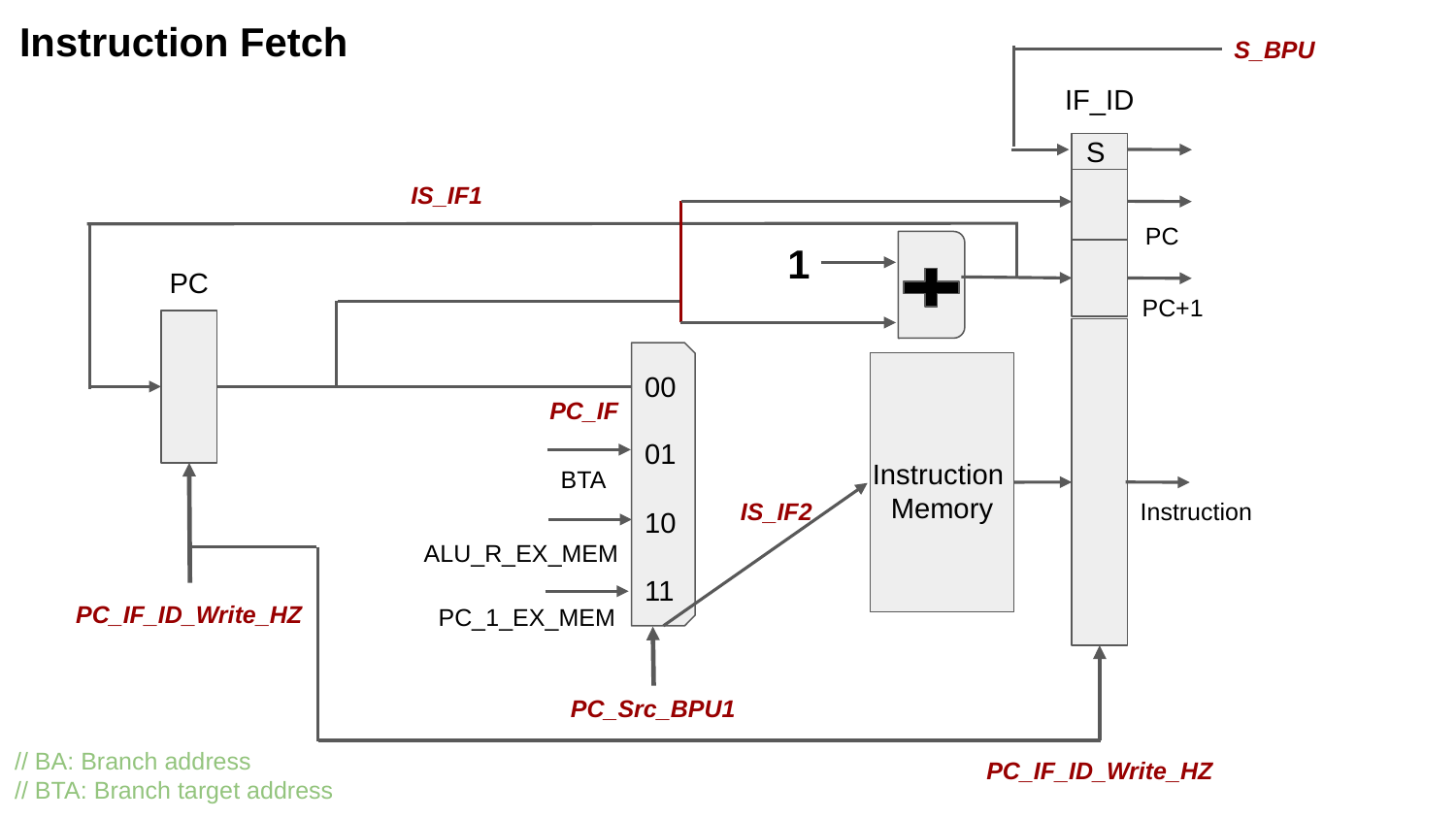

Instruction Fetch
S_BPU
IF_ID
S

IS_IF1
PC
1

PC

PC+1

00
PC_IF
01
Instruction
Memory
BTA

Instruction
IS_IF2
10
ALU_R_EX_MEM
11
PC_IF_ID_Write_HZ
PC_1_EX_MEM
PC_Src_BPU1
// BA: Branch address
// BTA: Branch target address
PC_IF_ID_Write_HZ